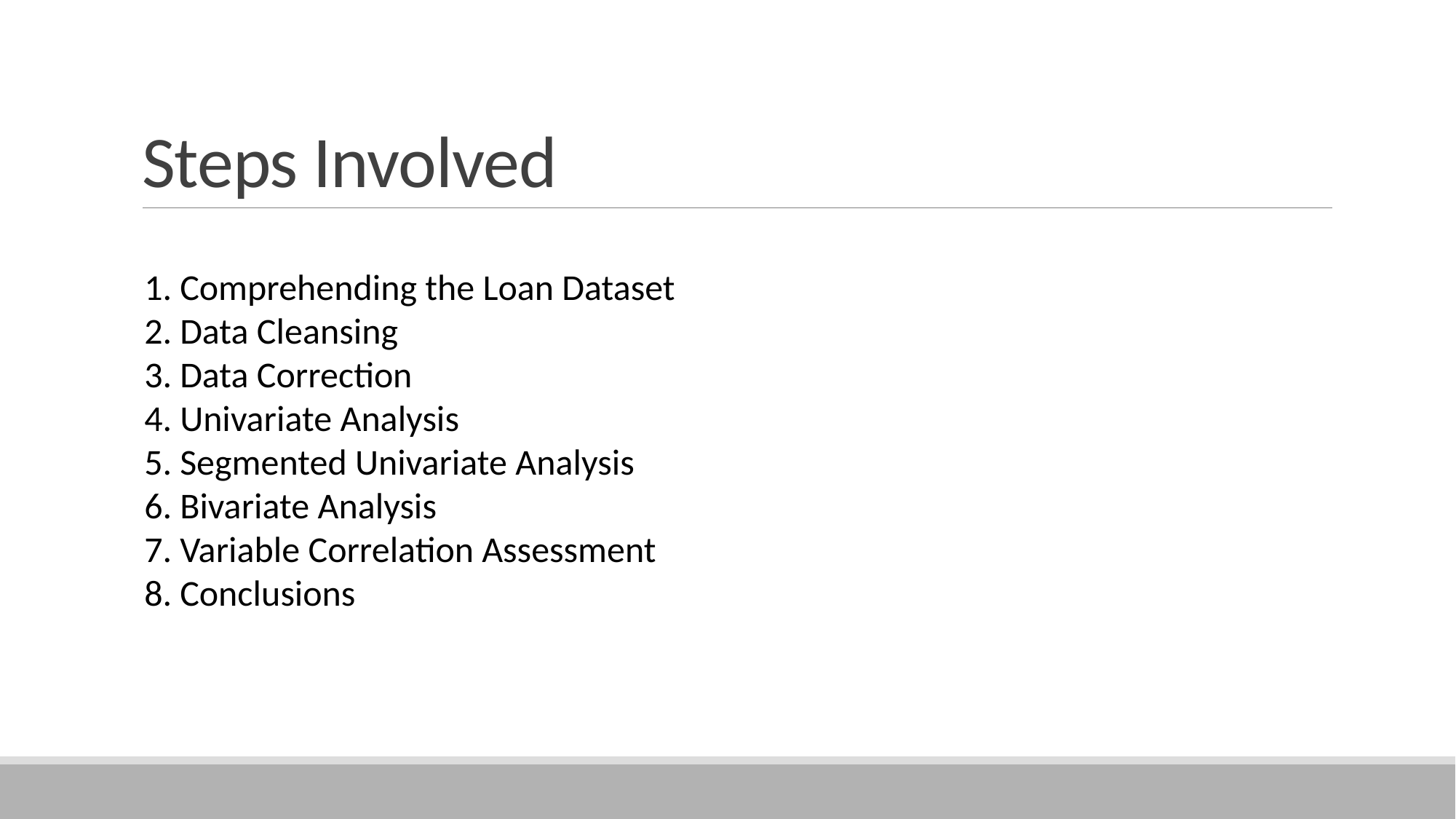

# Steps Involved
1. Comprehending the Loan Dataset
2. Data Cleansing
3. Data Correction
4. Univariate Analysis
5. Segmented Univariate Analysis
6. Bivariate Analysis
7. Variable Correlation Assessment
8. Conclusions